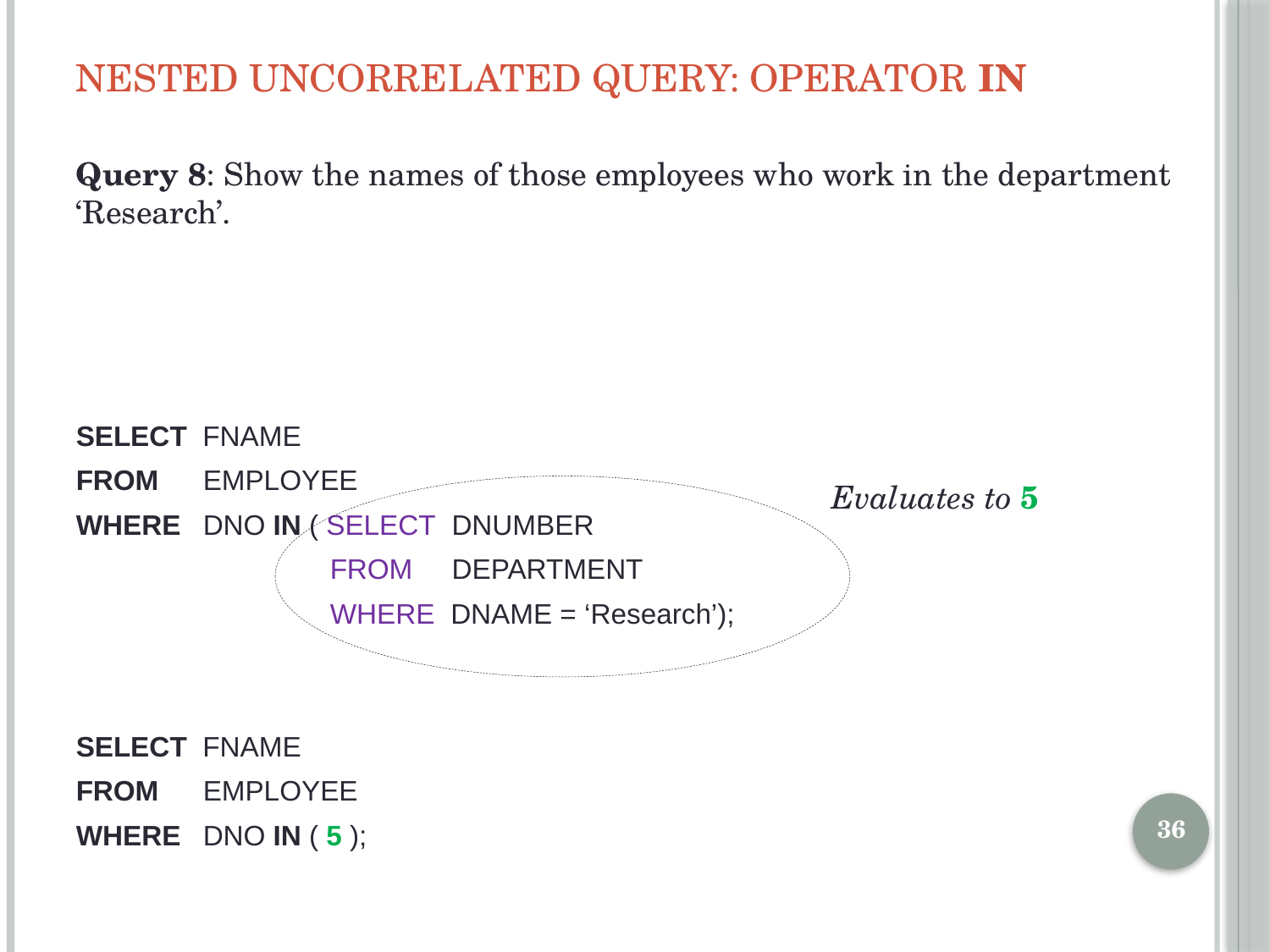

# Nested Uncorrelated Query: Operator IN
Query 8: Show the names of those employees who work in the department ‘Research’.

SELECT  FNAME
FROM	EMPLOYEE
WHERE	DNO IN ( SELECT  DNUMBER
		FROM     DEPARTMENT
		WHERE  DNAME = ‘Research’);

SELECT  FNAME
FROM	EMPLOYEE
WHERE	DNO IN ( 5 );

Evaluates to 5

36